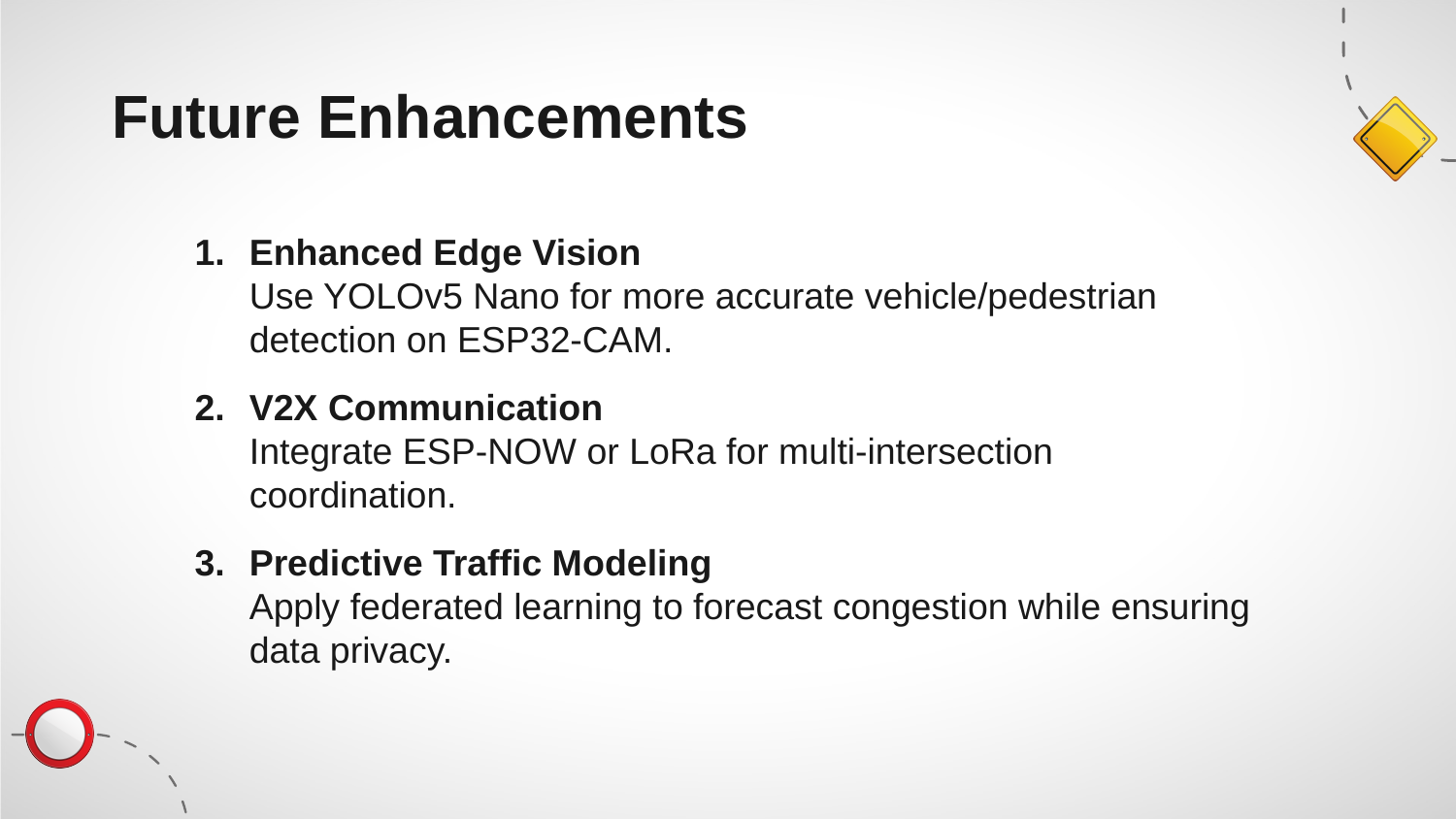

# Future Enhancements
Enhanced Edge Vision
Use YOLOv5 Nano for more accurate vehicle/pedestrian detection on ESP32-CAM.
V2X Communication
Integrate ESP-NOW or LoRa for multi-intersection coordination.
Predictive Traffic Modeling
Apply federated learning to forecast congestion while ensuring data privacy.